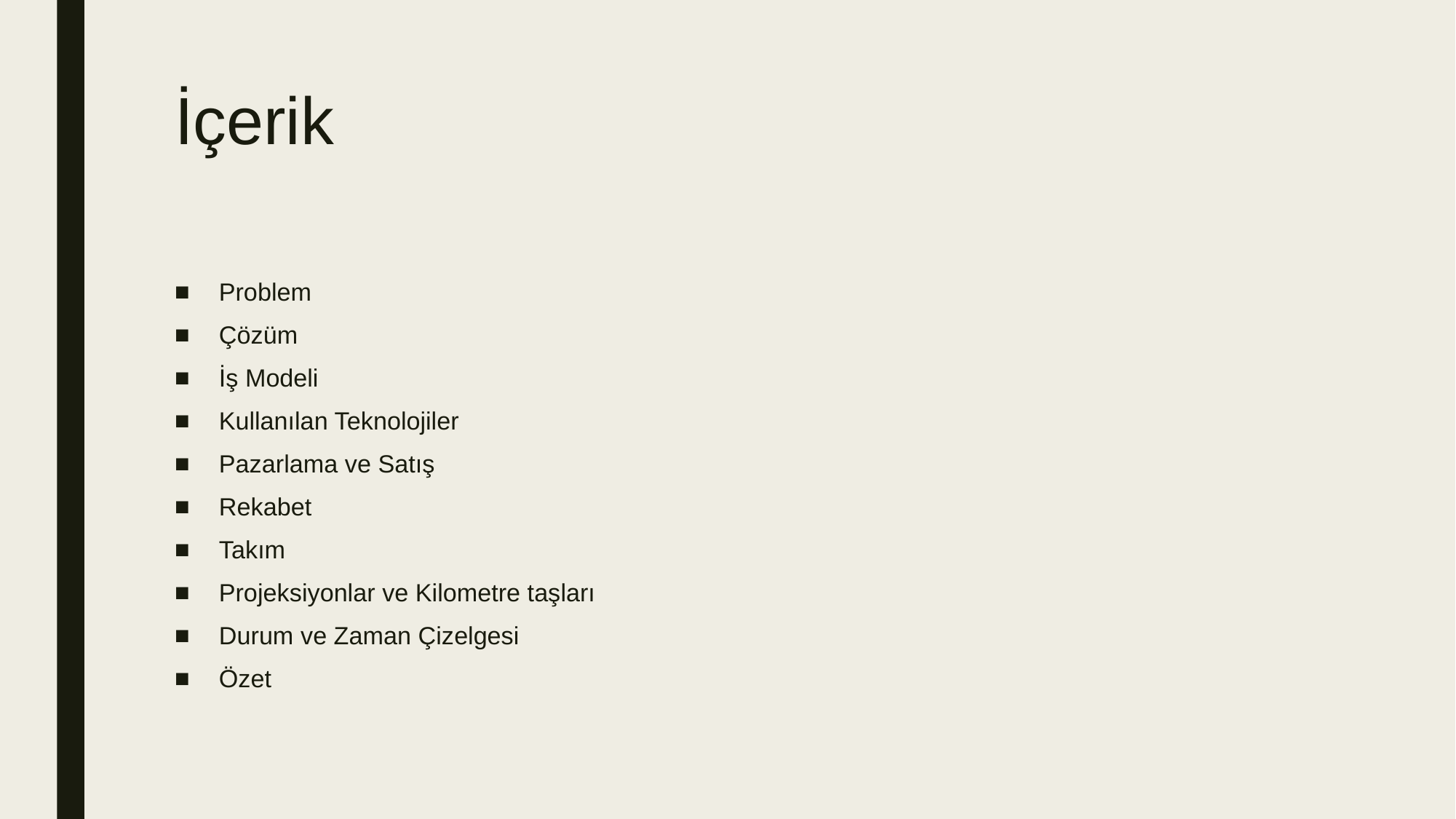

# İçerik
Problem
Çözüm
İş Modeli
Kullanılan Teknolojiler
Pazarlama ve Satış
Rekabet
Takım
Projeksiyonlar ve Kilometre taşları
Durum ve Zaman Çizelgesi
Özet